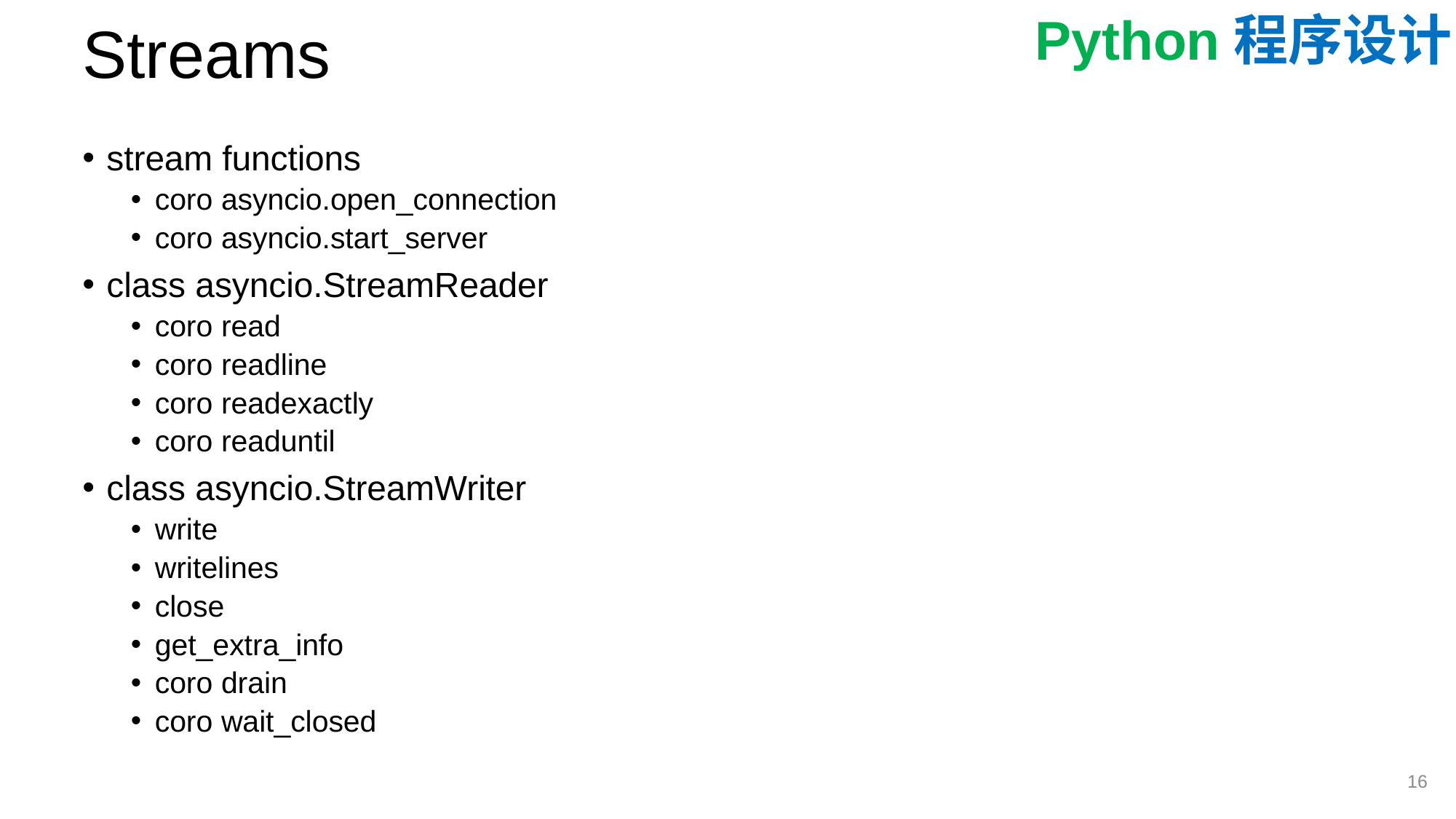

# Streams
stream functions
coro asyncio.open_connection
coro asyncio.start_server
class asyncio.StreamReader
coro read
coro readline
coro readexactly
coro readuntil
class asyncio.StreamWriter
write
writelines
close
get_extra_info
coro drain
coro wait_closed

16